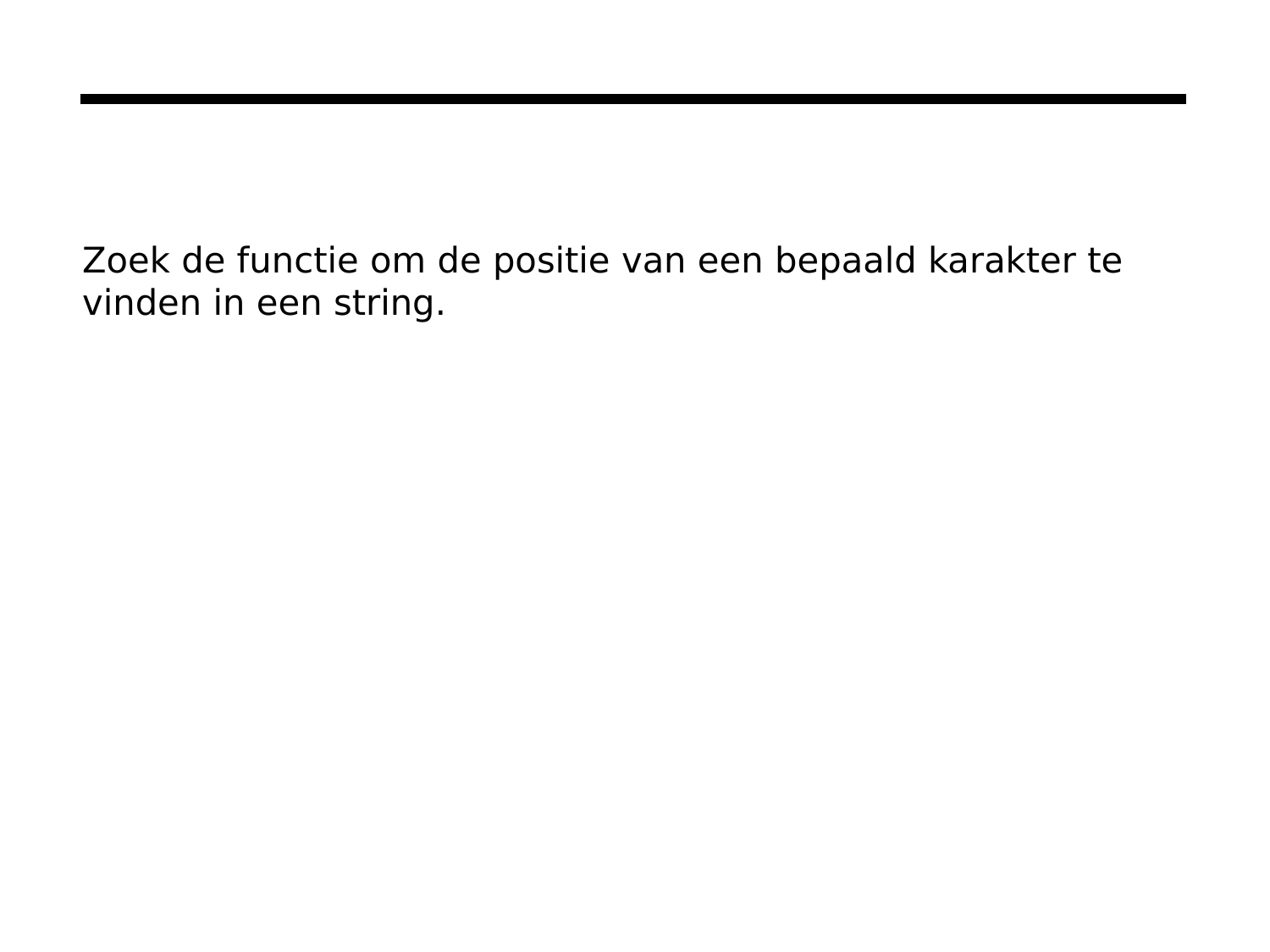

#
Zoek de functie om de positie van een bepaald karakter te vinden in een string.